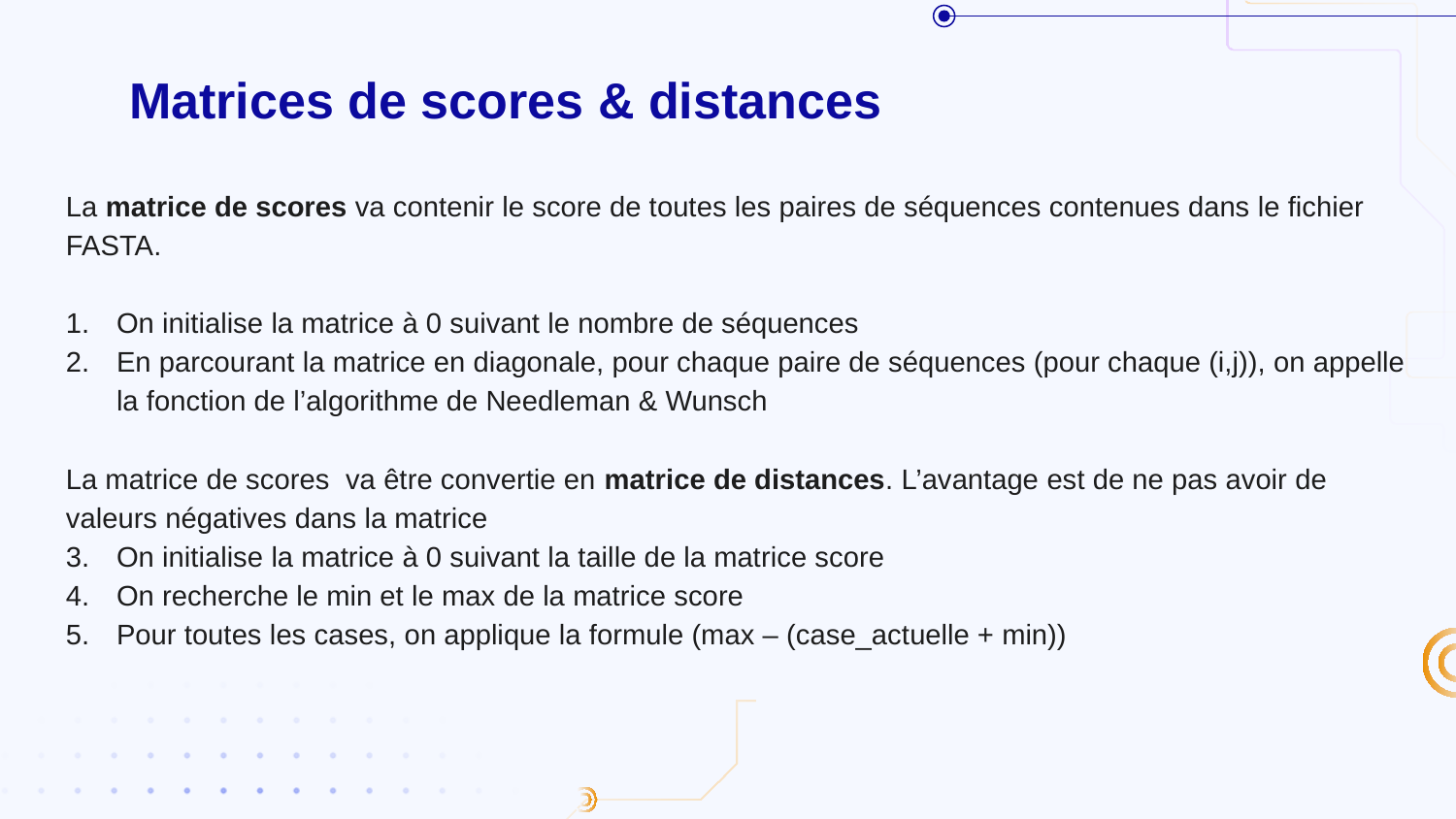

# Matrices de scores & distances
La matrice de scores va contenir le score de toutes les paires de séquences contenues dans le fichier FASTA.

On initialise la matrice à 0 suivant le nombre de séquences
En parcourant la matrice en diagonale, pour chaque paire de séquences (pour chaque (i,j)), on appelle la fonction de l’algorithme de Needleman & Wunsch

La matrice de scores  va être convertie en matrice de distances. L’avantage est de ne pas avoir de valeurs négatives dans la matrice
On initialise la matrice à 0 suivant la taille de la matrice score
On recherche le min et le max de la matrice score
Pour toutes les cases, on applique la formule (max – (case_actuelle + min))